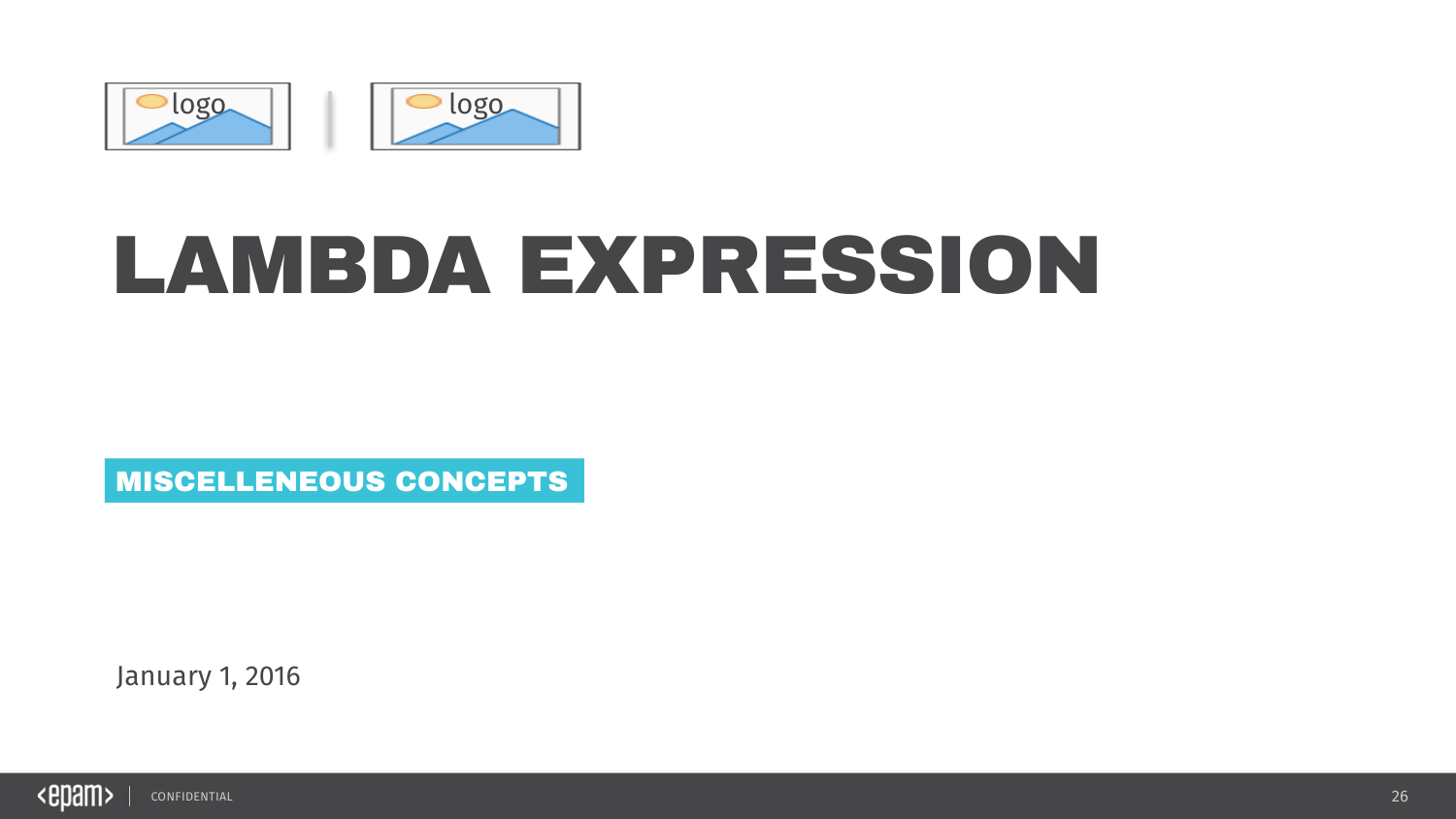

Lambda Expression
MiscElleneous Concepts
January 1, 2016